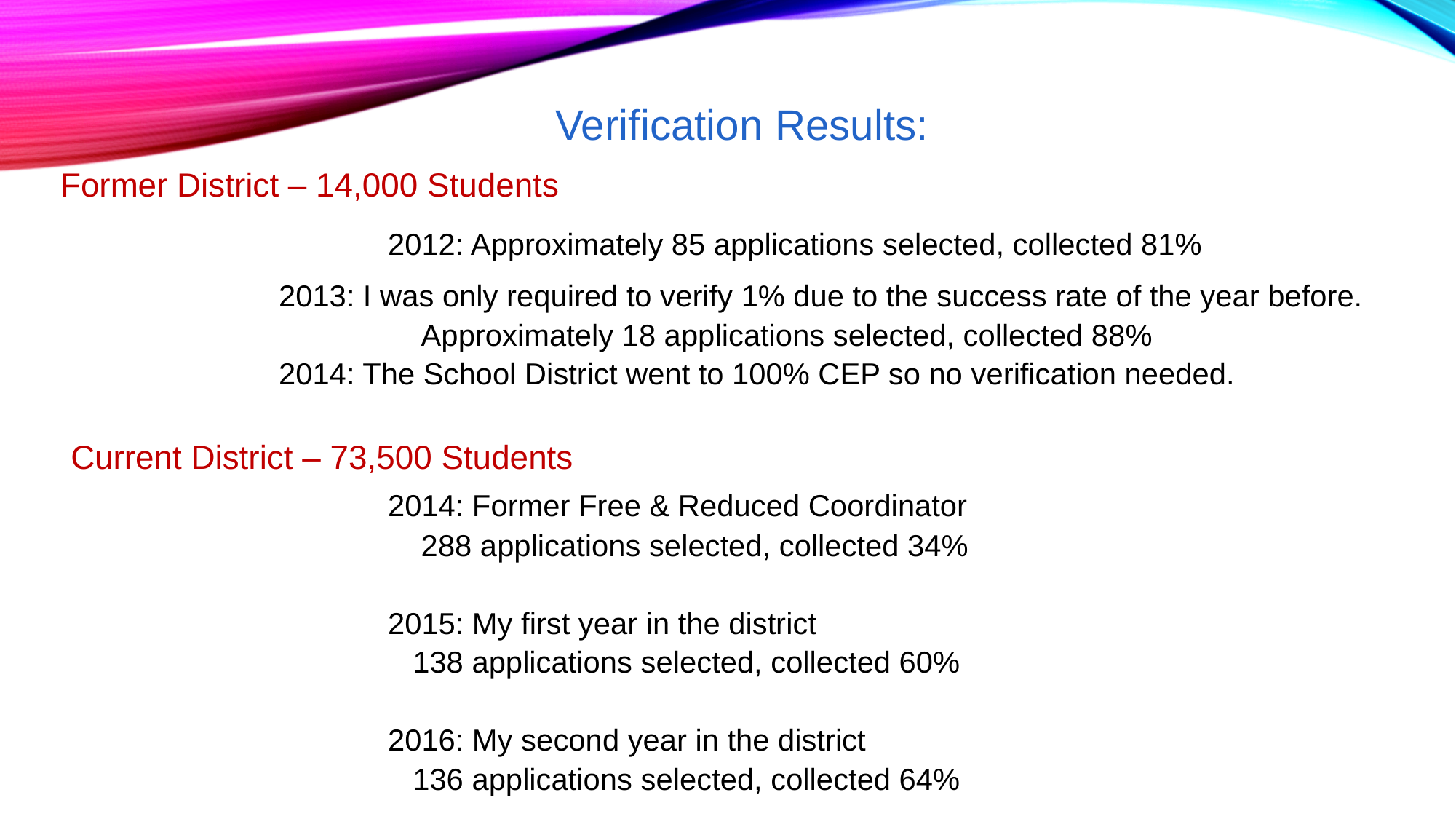

Verification Results:
Former District – 14,000 Students
			2012: Approximately 85 applications selected, collected 81%
	             	2013: I was only required to verify 1% due to the success rate of the year before.
		                 Approximately 18 applications selected, collected 88%
 	             	2014: The School District went to 100% CEP so no verification needed.

 Current District – 73,500 Students
			2014: Former Free & Reduced Coordinator
		                 288 applications selected, collected 34%

		      	2015: My first year in the district
		                138 applications selected, collected 60%

		      	2016: My second year in the district
		                136 applications selected, collected 64%